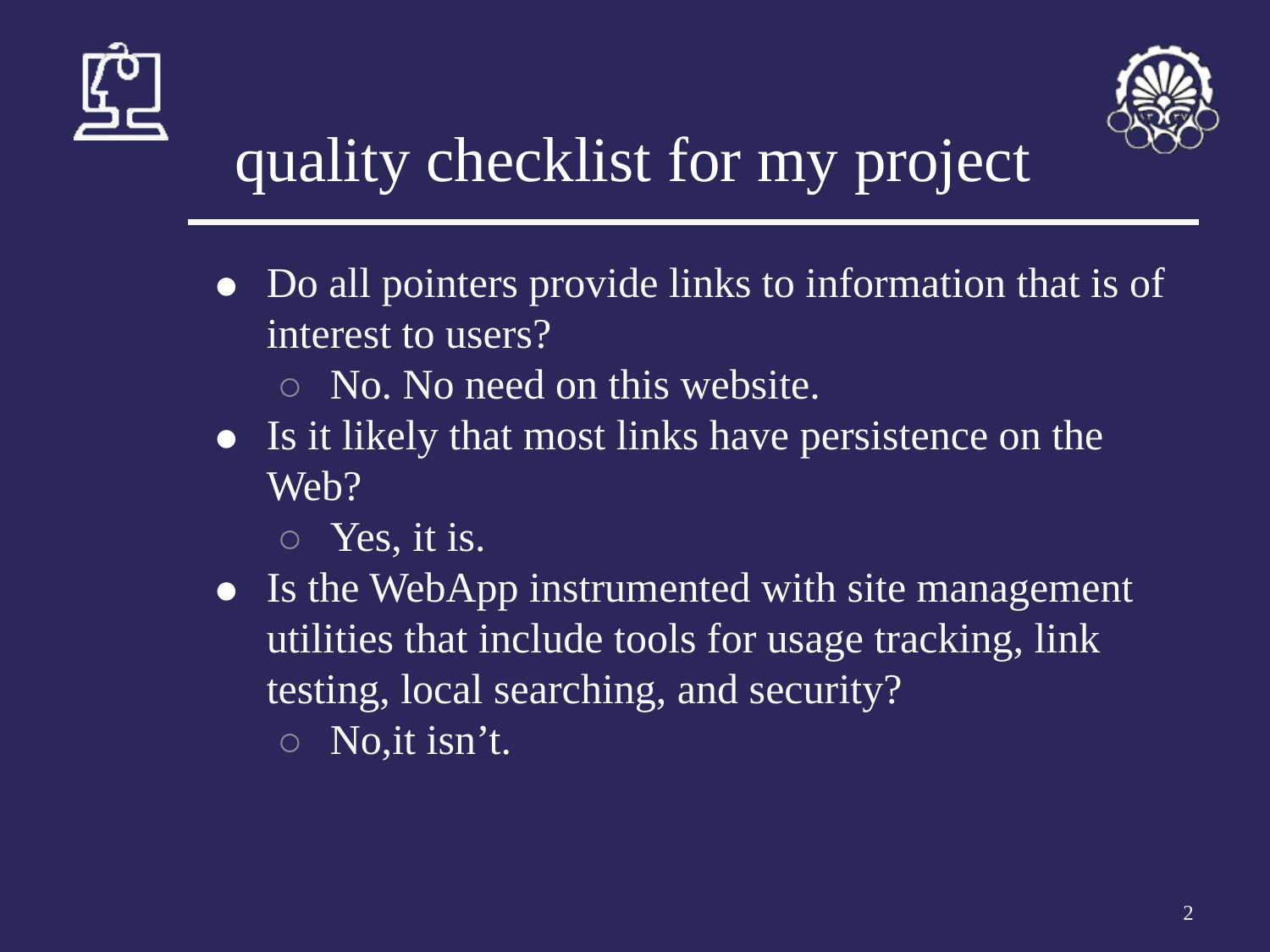

# quality checklist for my project
Do all pointers provide links to information that is of interest to users?
No. No need on this website.
Is it likely that most links have persistence on the Web?
Yes, it is.
Is the WebApp instrumented with site management utilities that include tools for usage tracking, link testing, local searching, and security?
No,it isn’t.
2